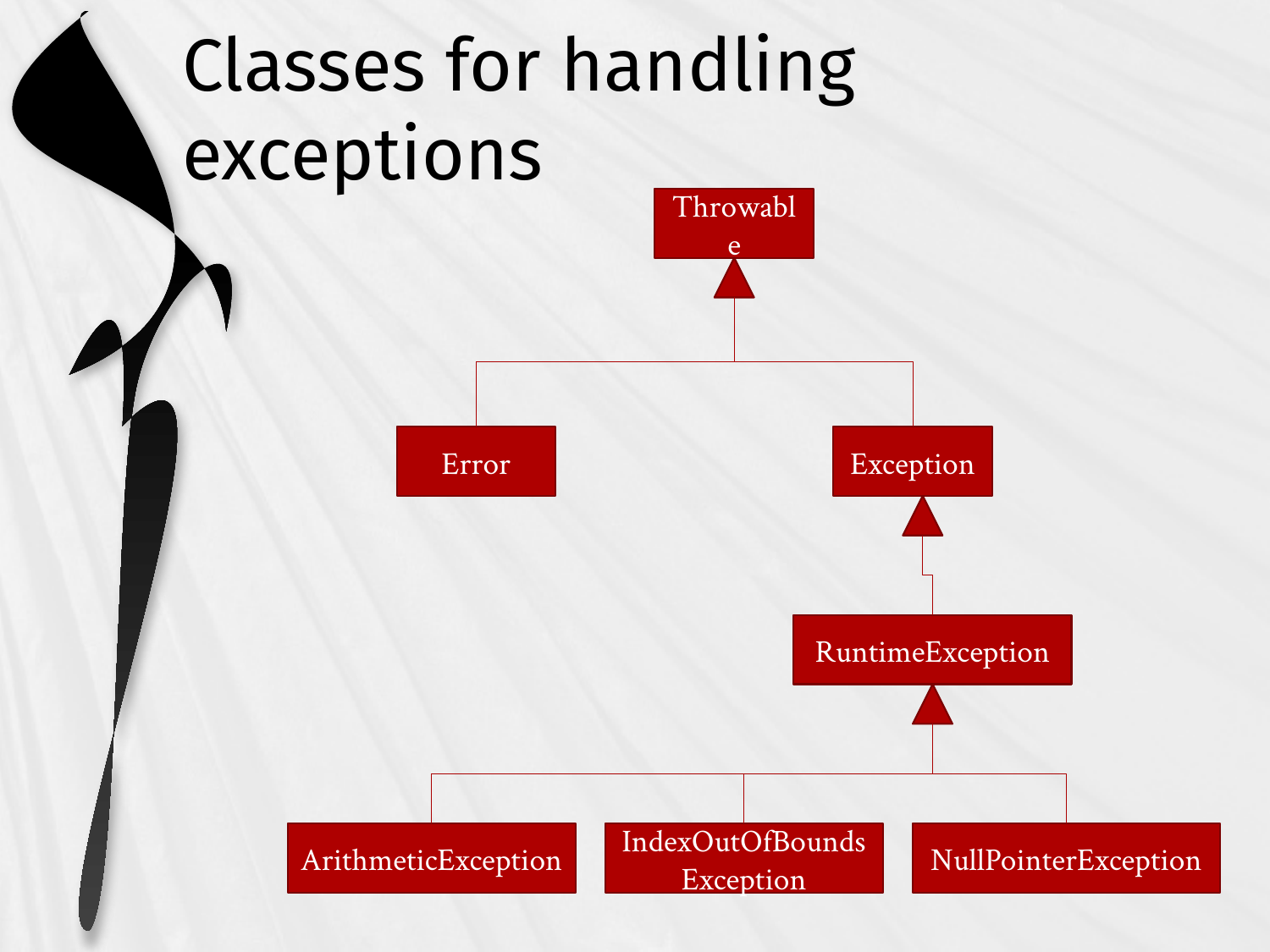

# Classes for handling exceptions
Throwable

Error
Exception

RuntimeException

ArithmeticException
IndexOutOfBoundsException
NullPointerException